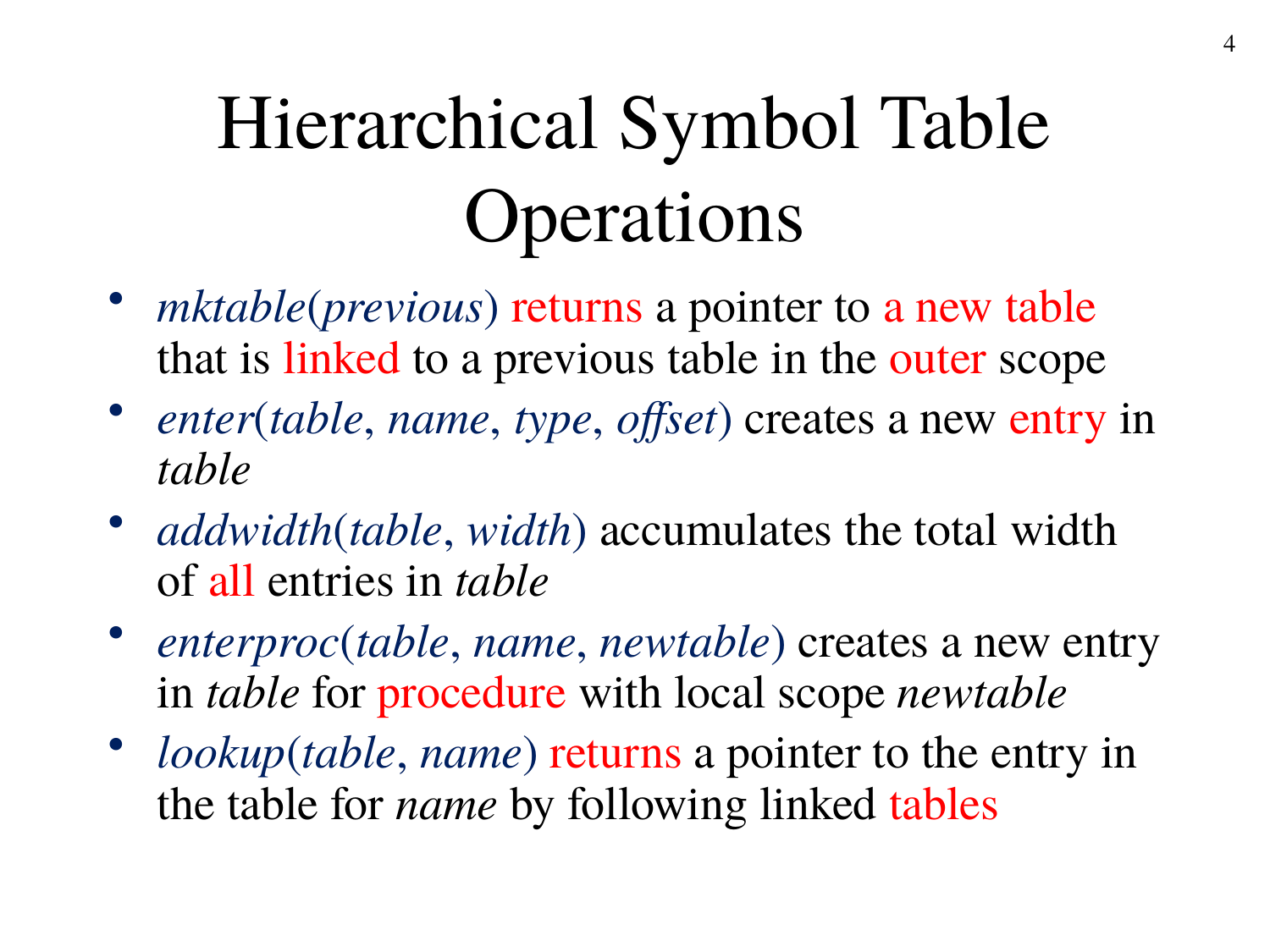

4
# Hierarchical Symbol Table Operations
mktable(previous) returns a pointer to a new table that is linked to a previous table in the outer scope
enter(table, name, type, offset) creates a new entry in table
addwidth(table, width) accumulates the total width of all entries in table
enterproc(table, name, newtable) creates a new entry in table for procedure with local scope newtable
lookup(table, name) returns a pointer to the entry in the table for name by following linked tables